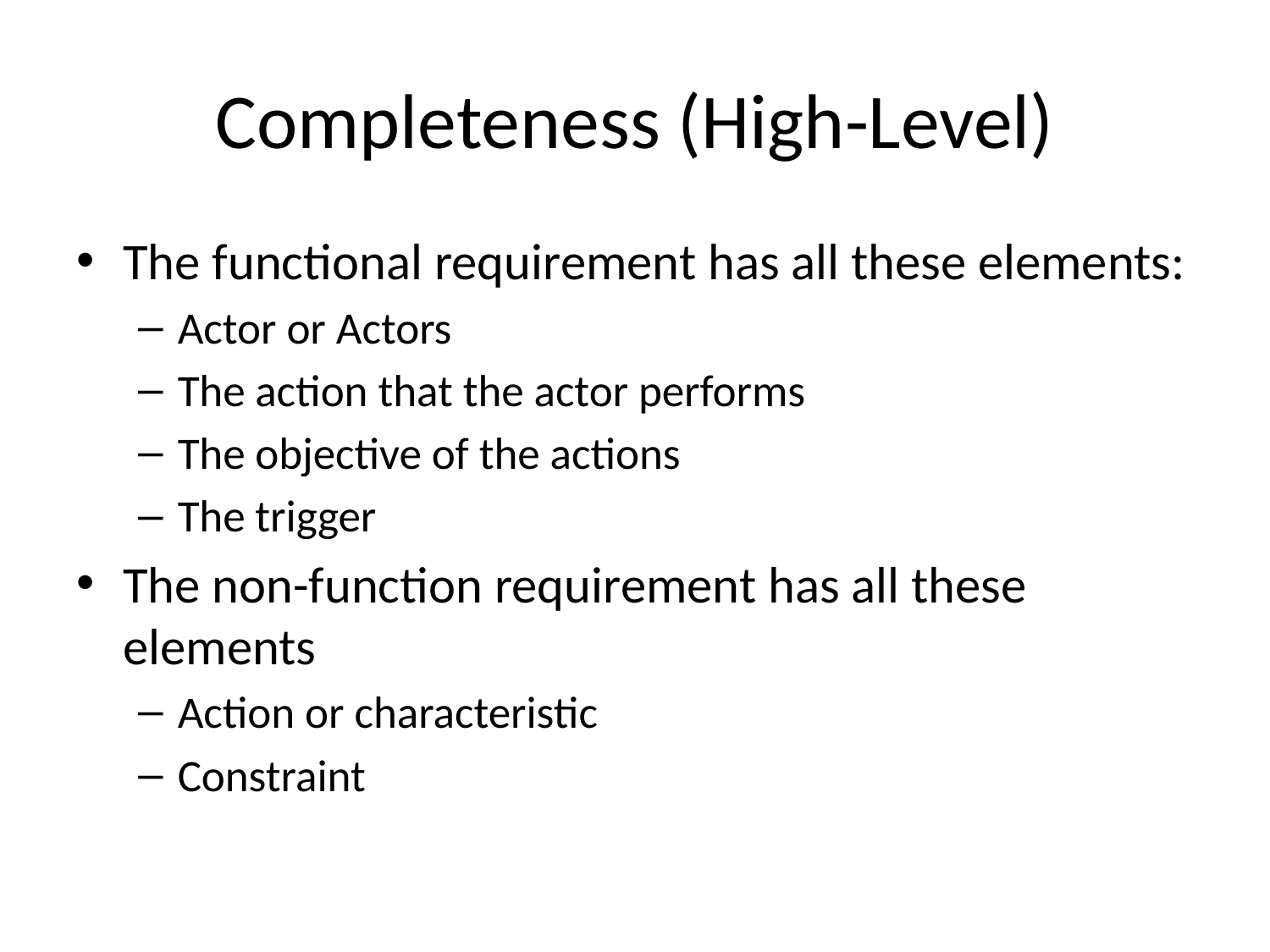

# Completeness (High-Level)
The functional requirement has all these elements:
Actor or Actors
The action that the actor performs
The objective of the actions
The trigger
The non-function requirement has all these elements
Action or characteristic
Constraint